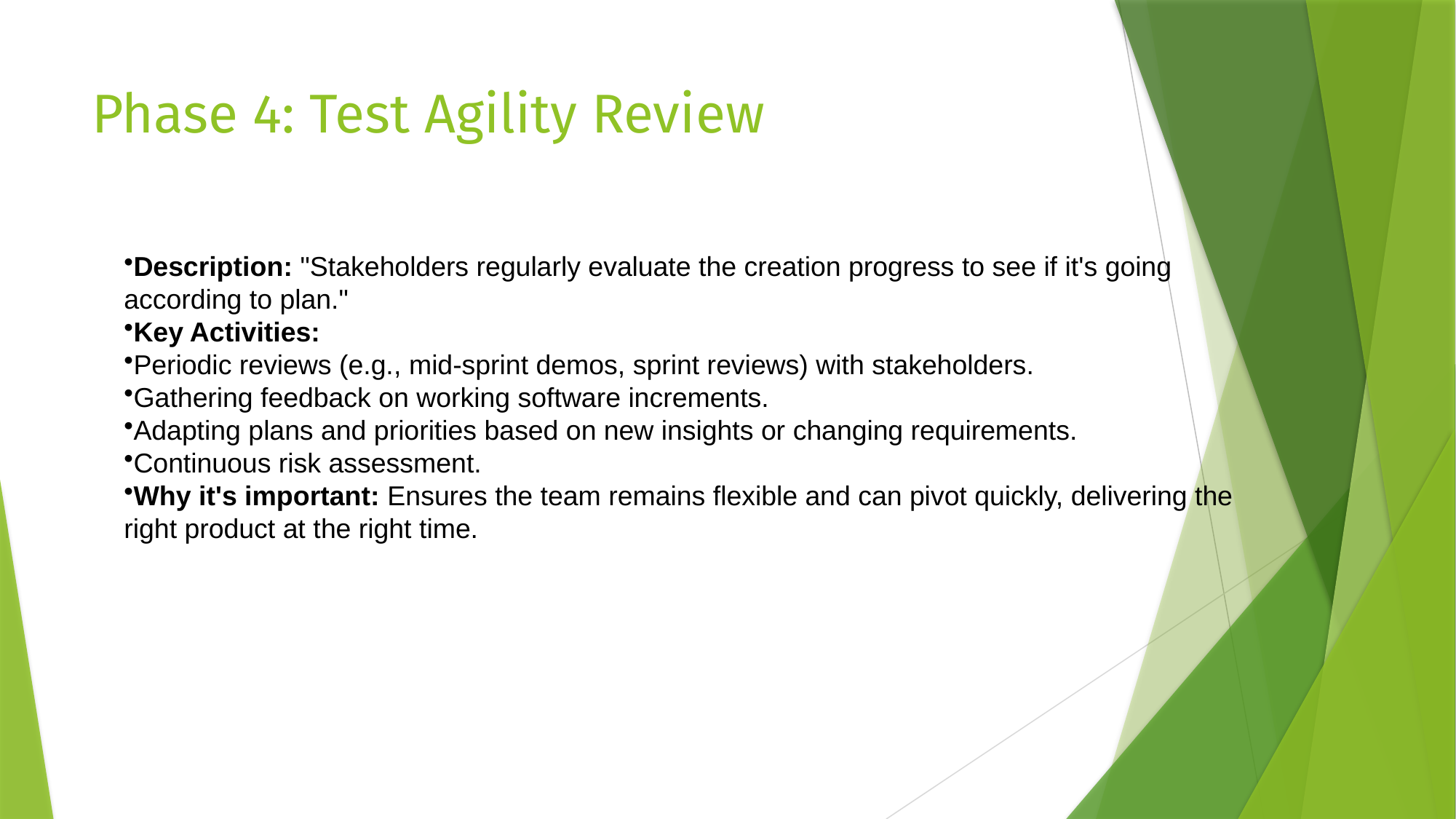

# Phase 4: Test Agility Review
Description: "Stakeholders regularly evaluate the creation progress to see if it's going according to plan."
Key Activities:
Periodic reviews (e.g., mid-sprint demos, sprint reviews) with stakeholders.
Gathering feedback on working software increments.
Adapting plans and priorities based on new insights or changing requirements.
Continuous risk assessment.
Why it's important: Ensures the team remains flexible and can pivot quickly, delivering the right product at the right time.